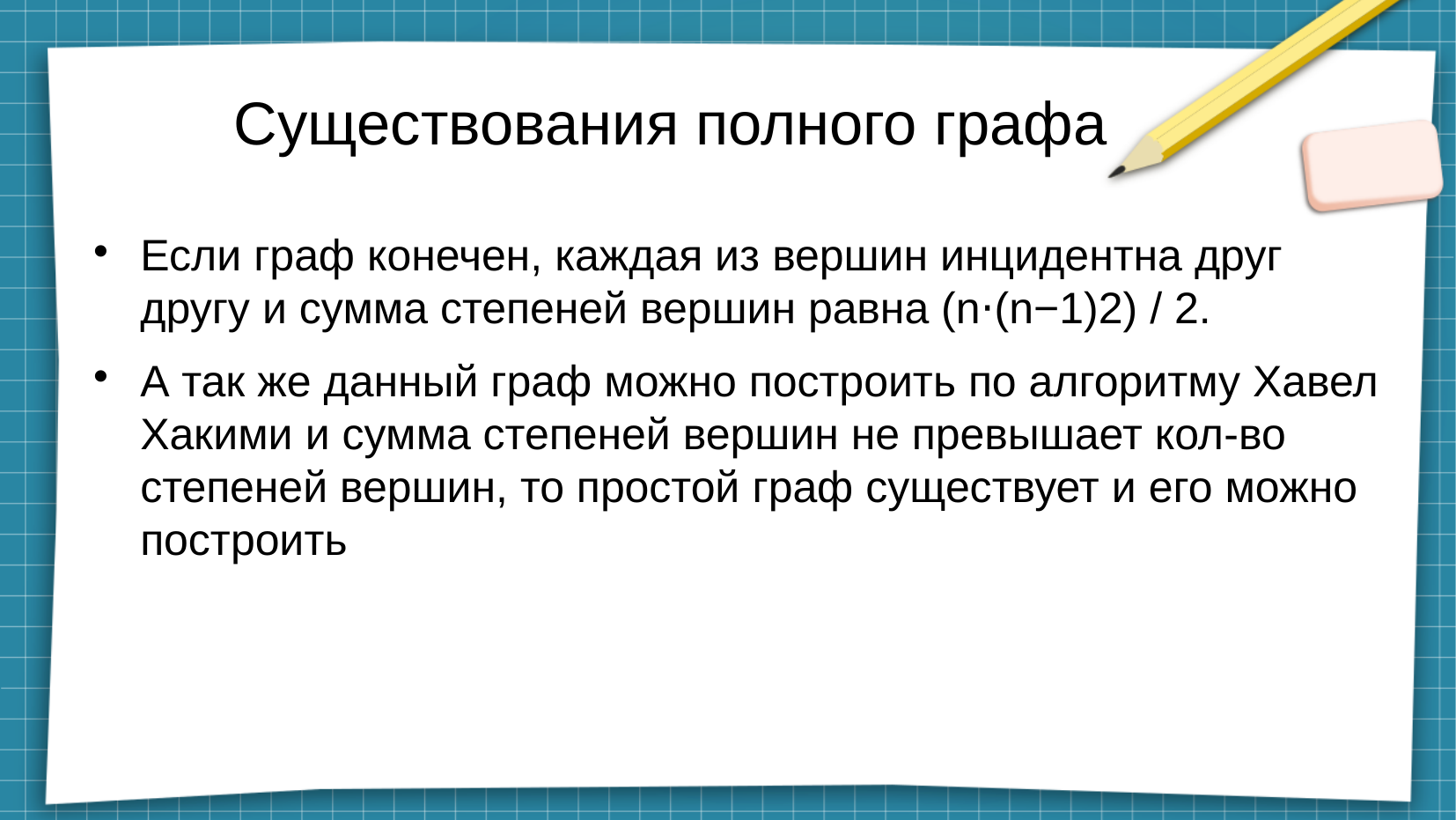

# Существования полного графа
Если граф конечен, каждая из вершин инцидентна друг другу и сумма степеней вершин равна (n⋅(n−1)2) / 2.
А так же данный граф можно построить по алгоритму Хавел Хакими и сумма степеней вершин не превышает кол-во степеней вершин, то простой граф существует и его можно построить